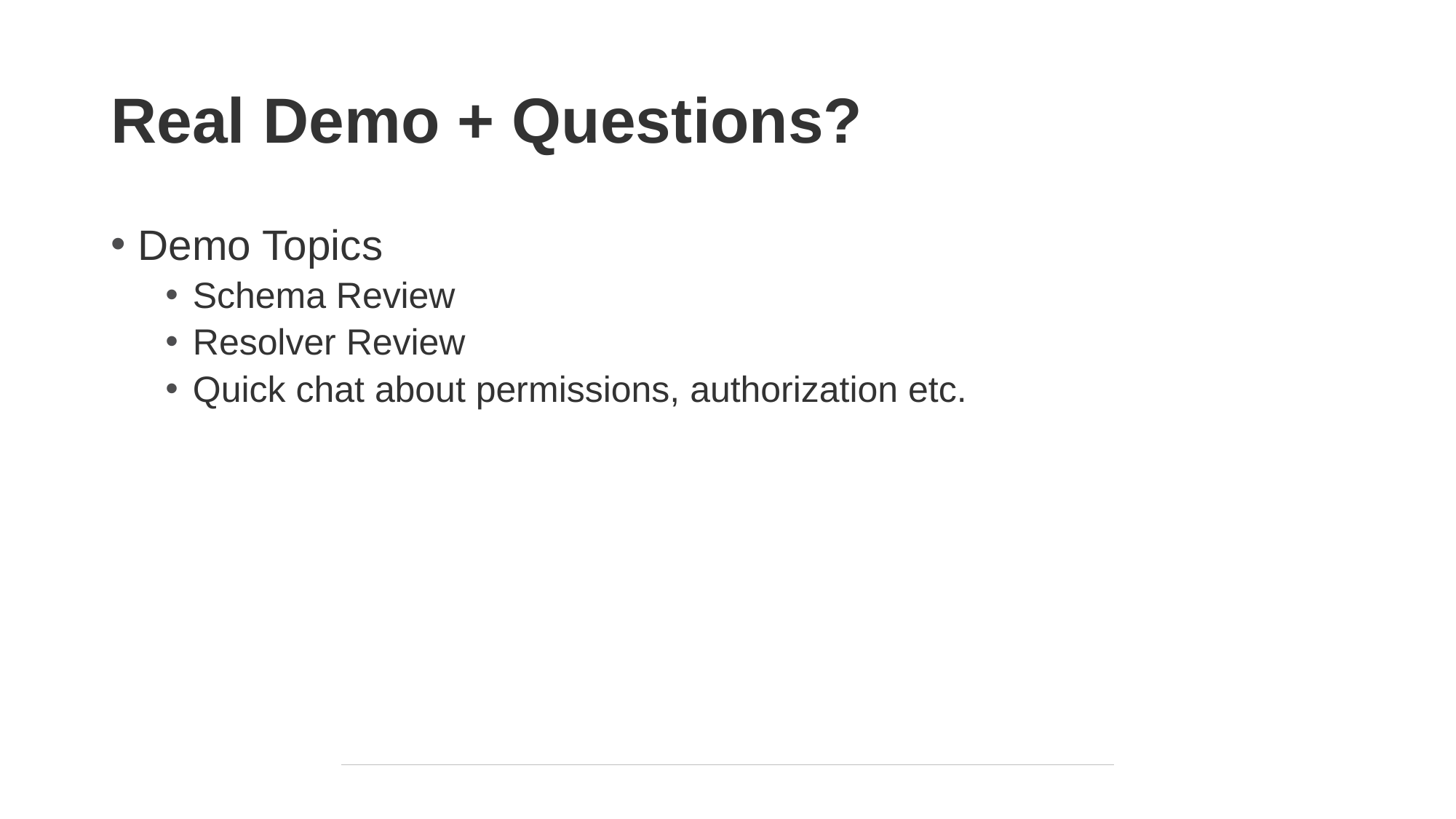

# Real Demo + Questions?
Demo Topics
Schema Review
Resolver Review
Quick chat about permissions, authorization etc.